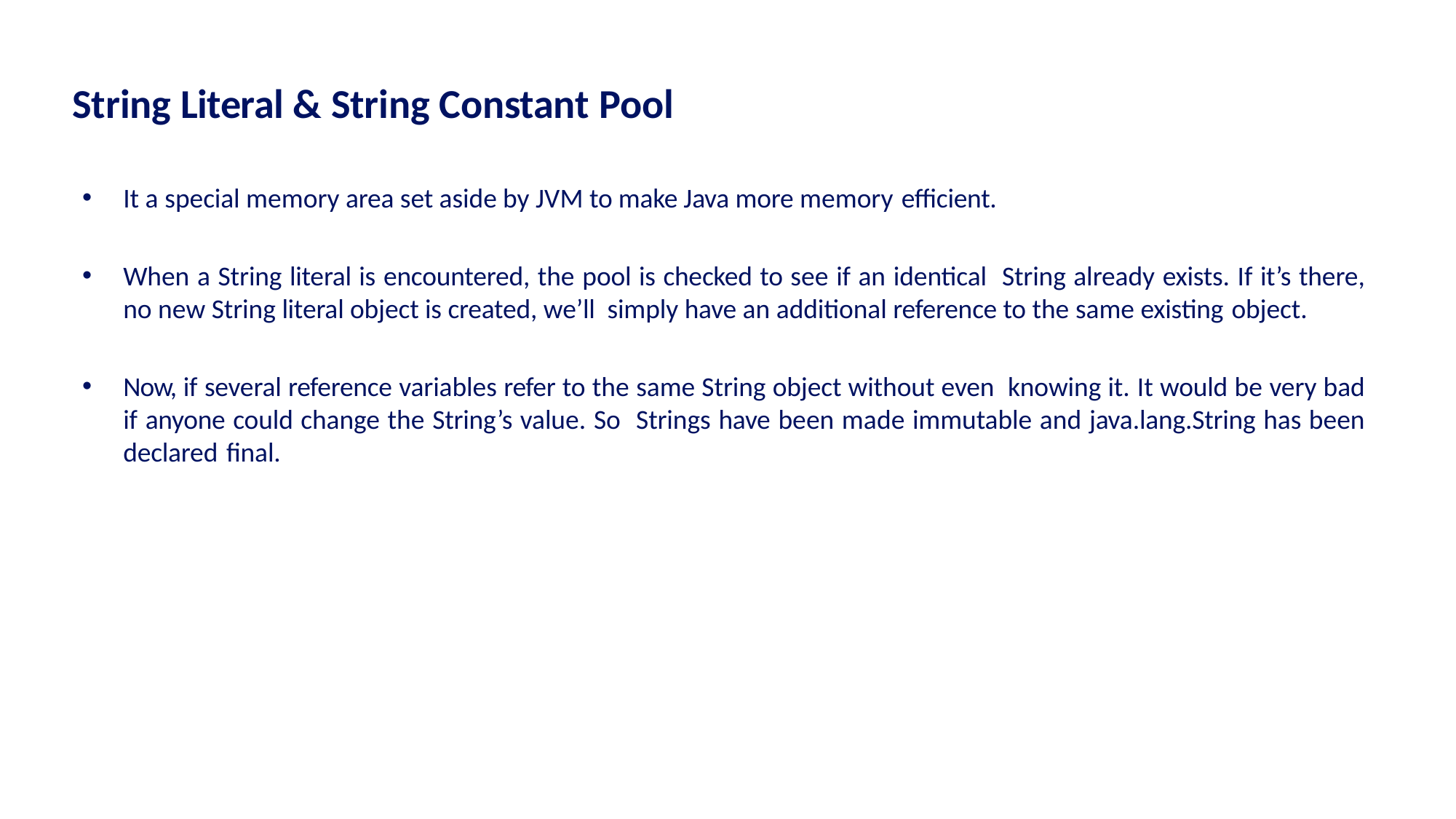

# String Literal & String Constant Pool
It a special memory area set aside by JVM to make Java more memory efficient.

When a String literal is encountered, the pool is checked to see if an identical  String already exists. If it’s there, no new String literal object is created, we’ll  simply have an additional reference to the same existing object.

Now, if several reference variables refer to the same String object without even  knowing it. It would be very bad if anyone could change the String’s value. So  Strings have been made immutable and java.lang.String has been declared final.